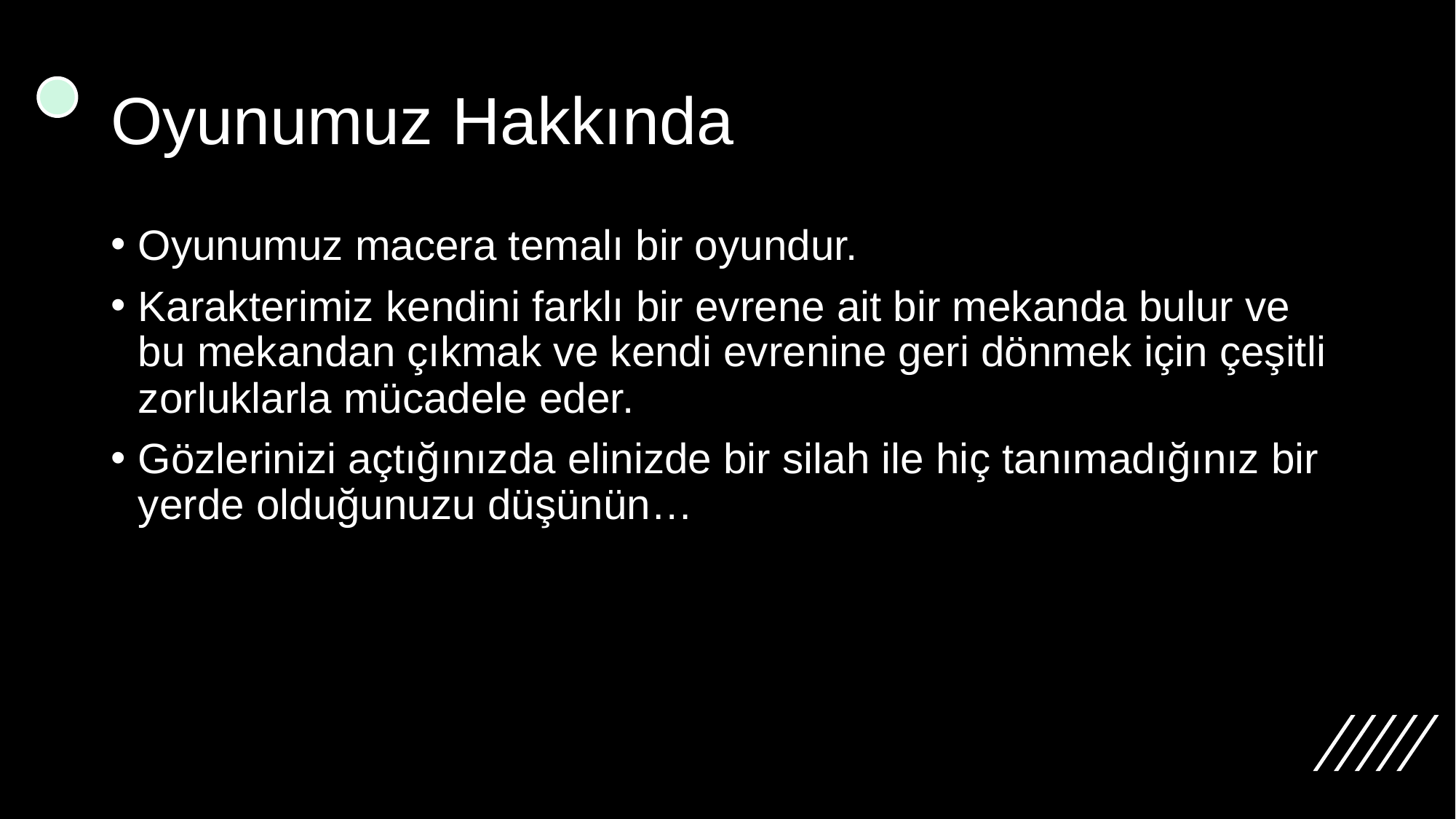

# Oyunumuz Hakkında
Oyunumuz macera temalı bir oyundur.
Karakterimiz kendini farklı bir evrene ait bir mekanda bulur ve bu mekandan çıkmak ve kendi evrenine geri dönmek için çeşitli zorluklarla mücadele eder.
Gözlerinizi açtığınızda elinizde bir silah ile hiç tanımadığınız bir yerde olduğunuzu düşünün…